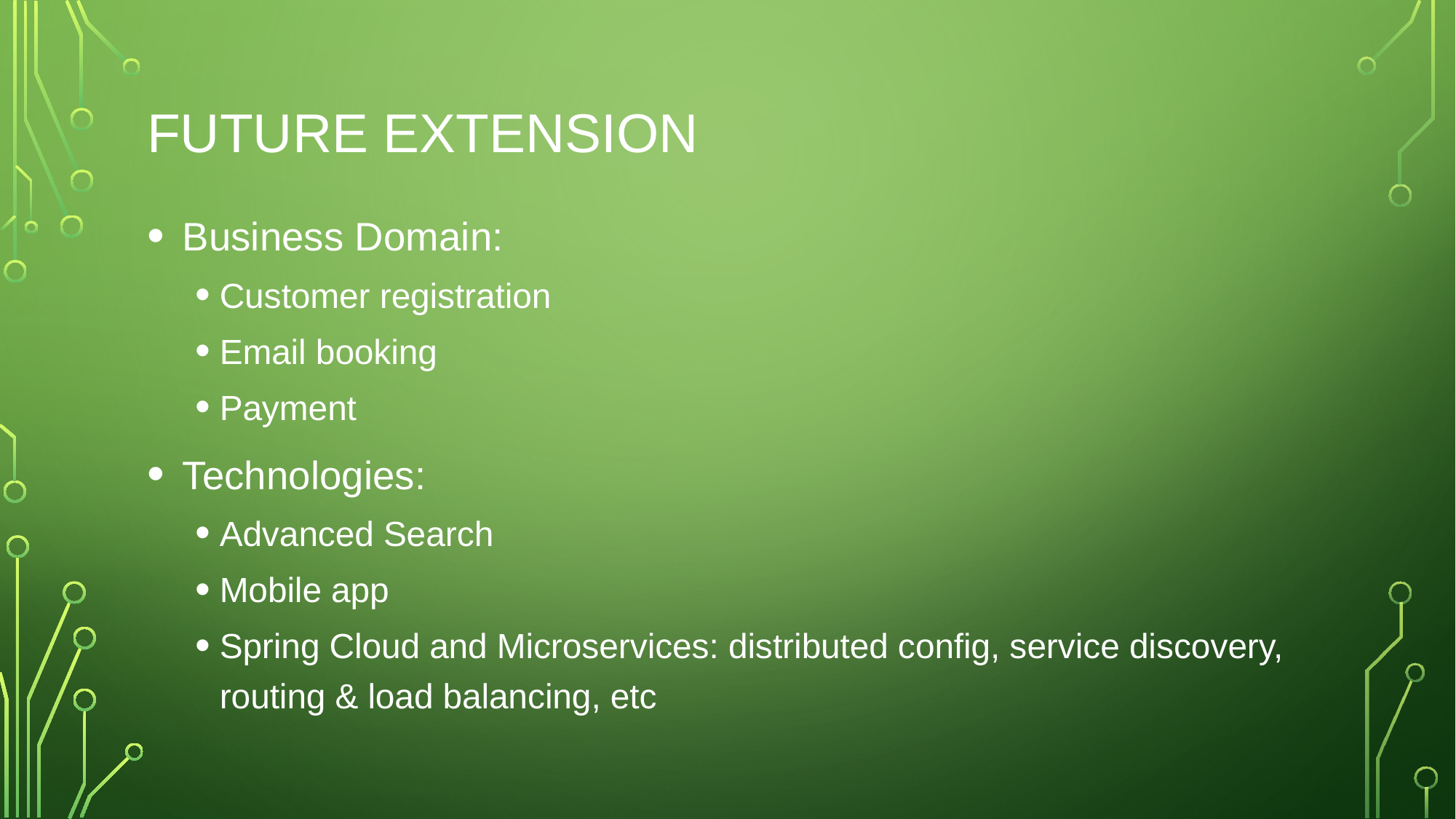

# Future Extension
 Business Domain:
Customer registration
Email booking
Payment
 Technologies:
Advanced Search
Mobile app
Spring Cloud and Microservices: distributed config, service discovery, routing & load balancing, etc